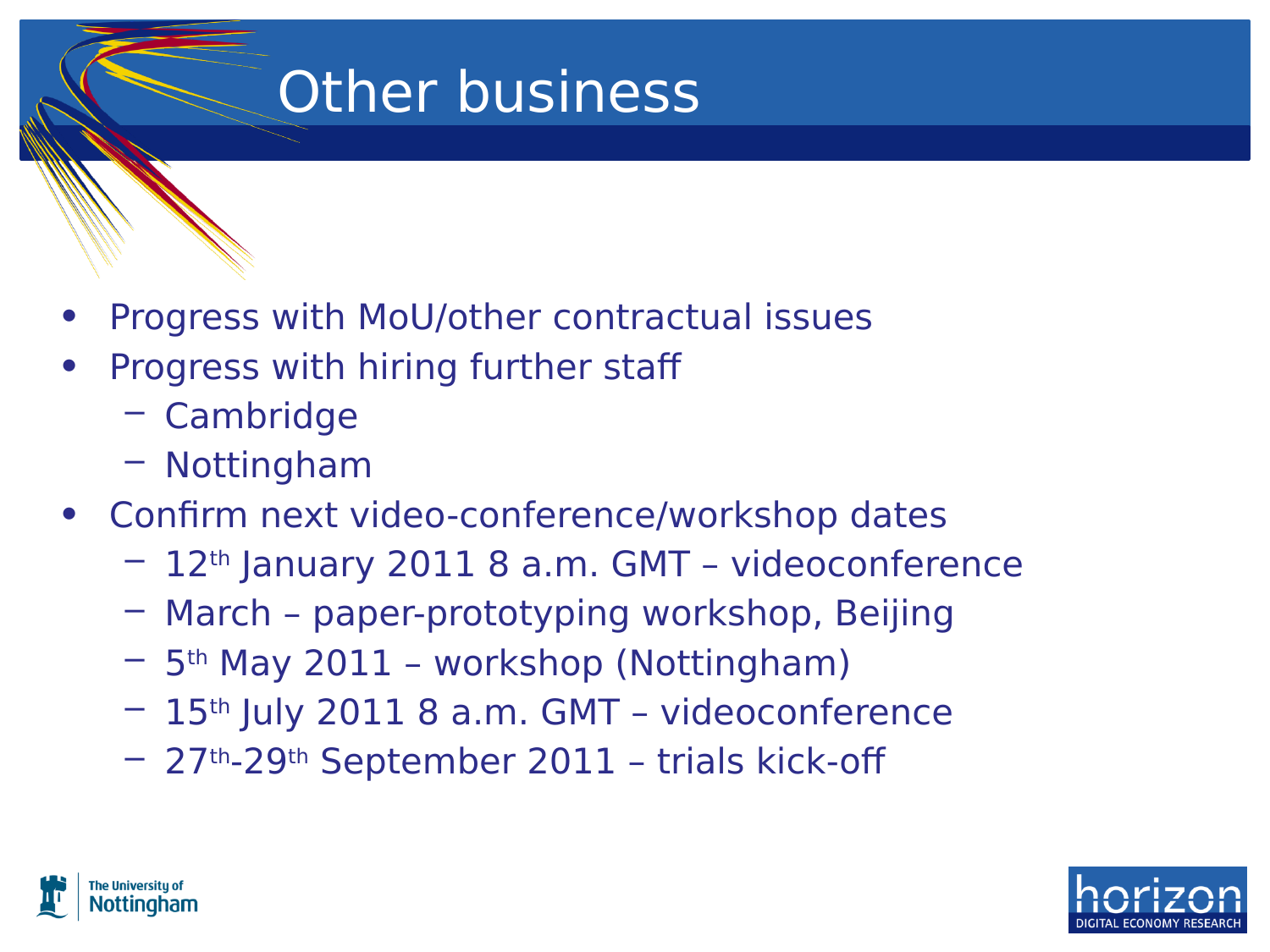

# Other business
Progress with MoU/other contractual issues
Progress with hiring further staff
Cambridge
Nottingham
Confirm next video-conference/workshop dates
12th January 2011 8 a.m. GMT – videoconference
March – paper-prototyping workshop, Beijing
5th May 2011 – workshop (Nottingham)
15th July 2011 8 a.m. GMT – videoconference
27th-29th September 2011 – trials kick-off